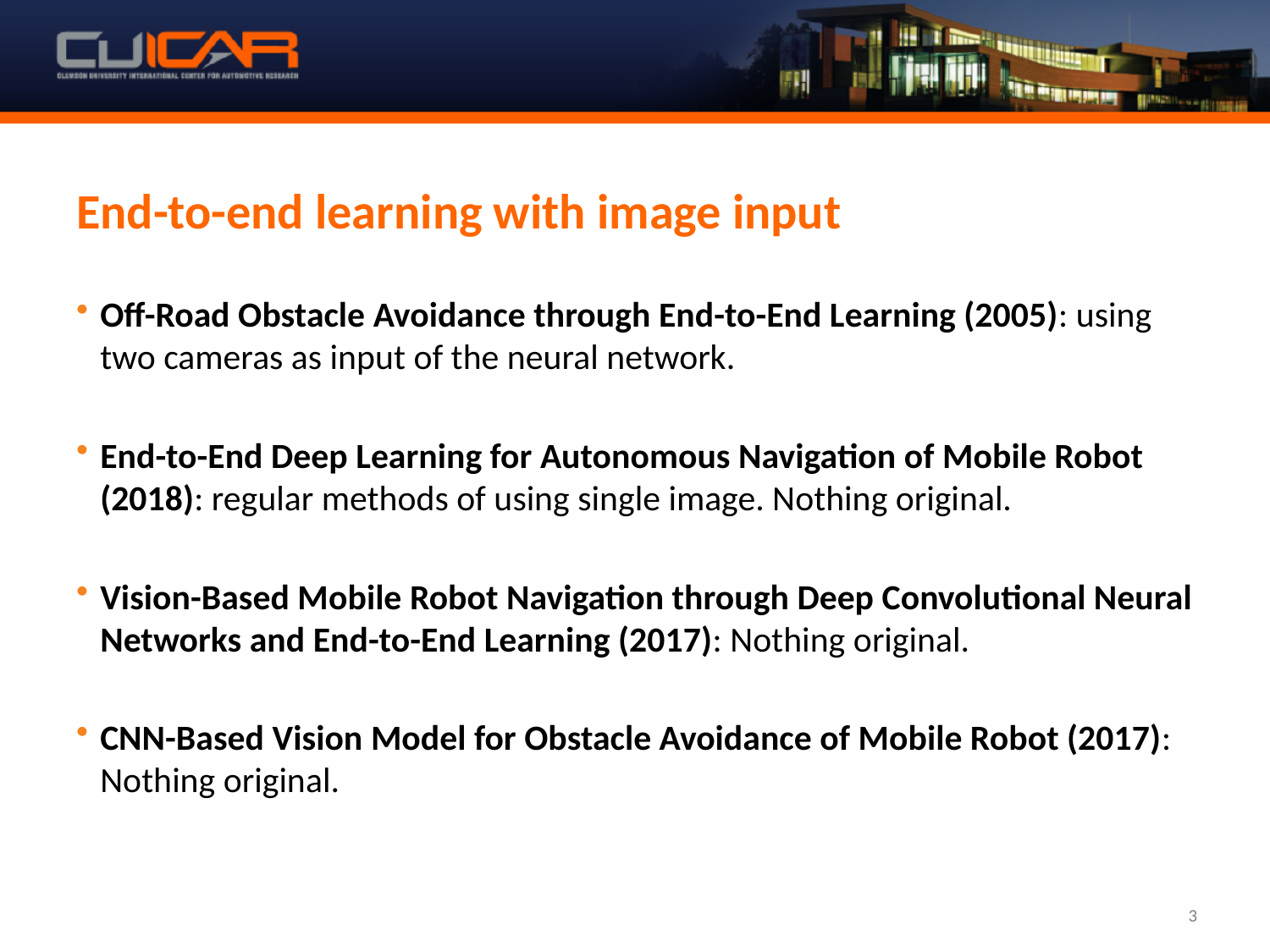

# End-to-end learning with image input
Off-Road Obstacle Avoidance through End-to-End Learning (2005): using two cameras as input of the neural network.

End-to-End Deep Learning for Autonomous Navigation of Mobile Robot (2018): regular methods of using single image. Nothing original.

Vision-Based Mobile Robot Navigation through Deep Convolutional Neural Networks and End-to-End Learning (2017): Nothing original.

CNN-Based Vision Model for Obstacle Avoidance of Mobile Robot (2017): Nothing original.